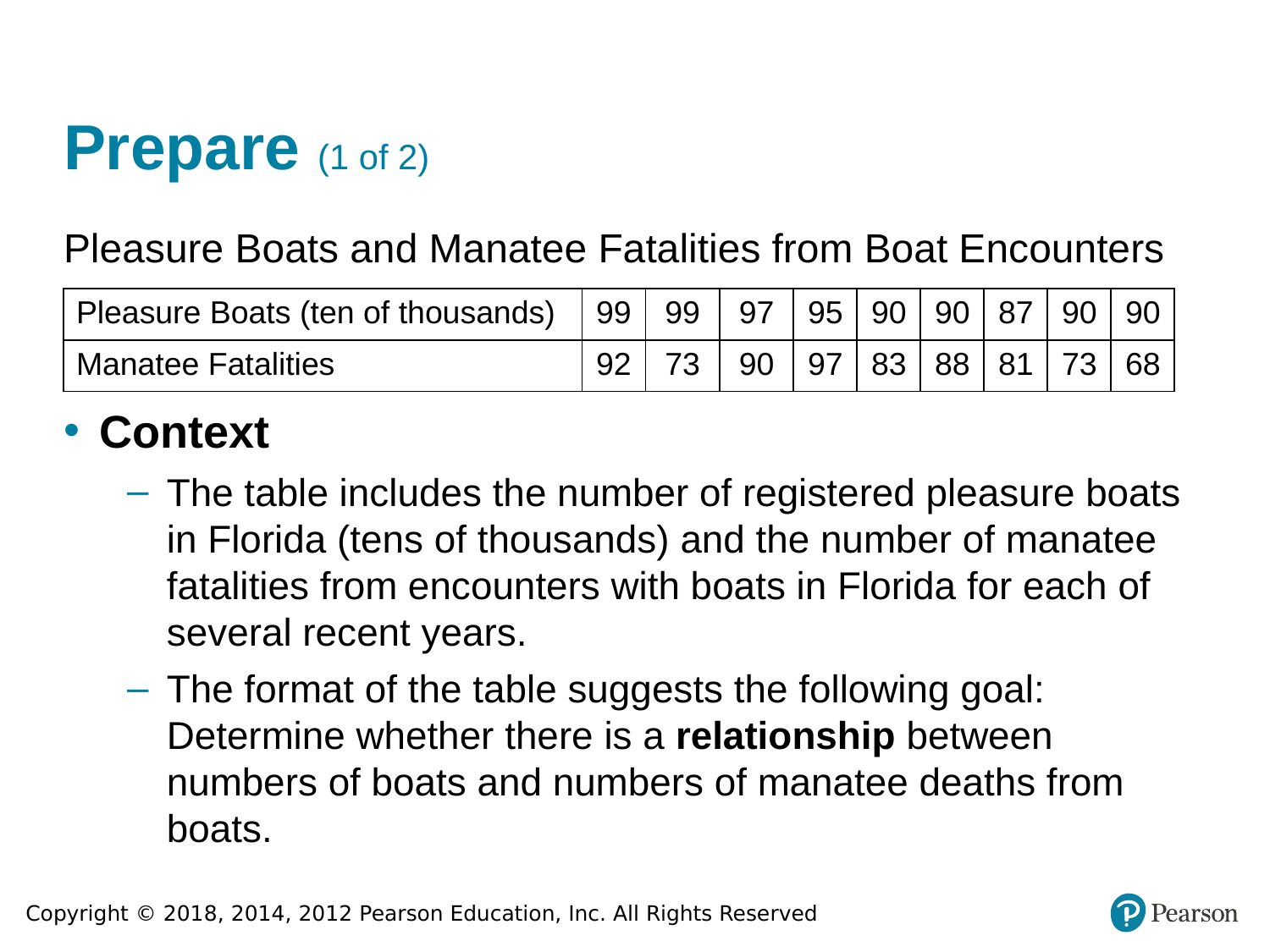

# Prepare (1 of 2)
Pleasure Boats and Manatee Fatalities from Boat Encounters
| Pleasure Boats (ten of thousands) | 99 | 99 | 97 | 95 | 90 | 90 | 87 | 90 | 90 |
| --- | --- | --- | --- | --- | --- | --- | --- | --- | --- |
| Manatee Fatalities | 92 | 73 | 90 | 97 | 83 | 88 | 81 | 73 | 68 |
Context
The table includes the number of registered pleasure boats in Florida (tens of thousands) and the number of manatee fatalities from encounters with boats in Florida for each of several recent years.
The format of the table suggests the following goal: Determine whether there is a relationship between numbers of boats and numbers of manatee deaths from boats.